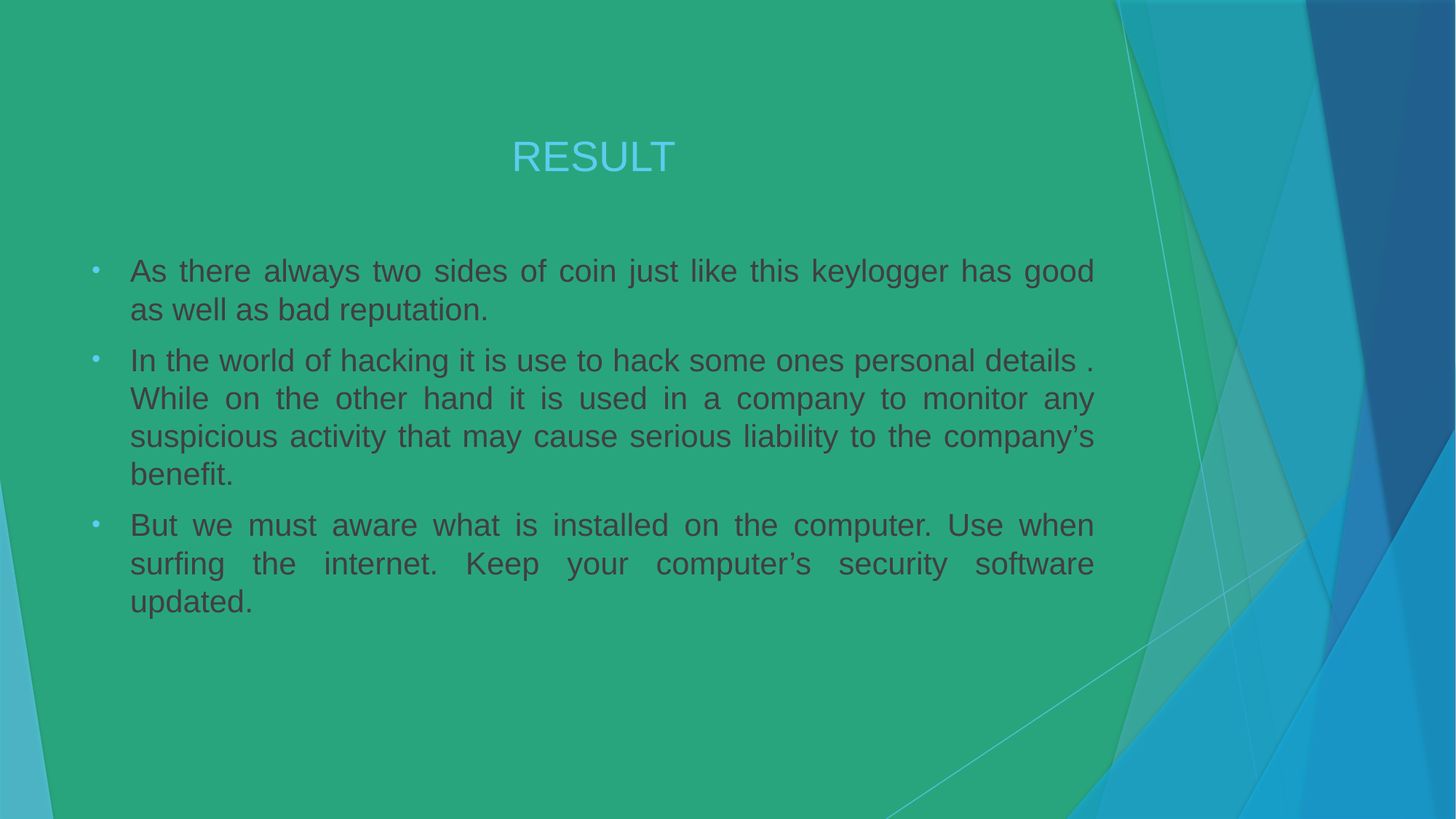

# RESULT
As there always two sides of coin just like this keylogger has good as well as bad reputation.
In the world of hacking it is use to hack some ones personal details . While on the other hand it is used in a company to monitor any suspicious activity that may cause serious liability to the company’s benefit.
But we must aware what is installed on the computer. Use when surfing the internet. Keep your computer’s security software updated.